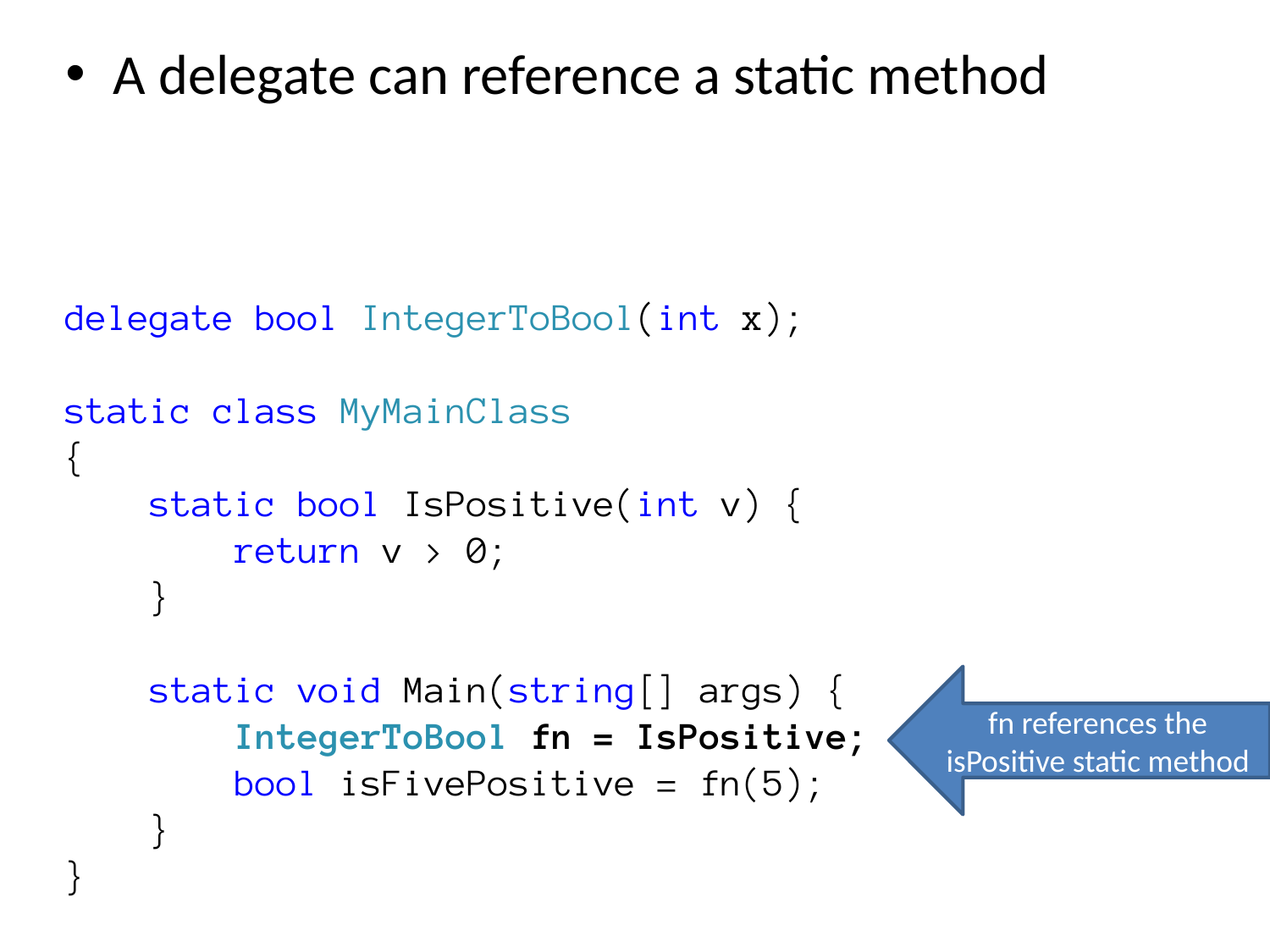

A delegate can reference a static method
delegate bool IntegerToBool(int x);

static class MyMainClass
{
    static bool IsPositive(int v) {
        return v > 0;
    }

    static void Main(string[] args) {
        IntegerToBool fn = IsPositive;
        bool isFivePositive = fn(5);
    }
}

fn references the isPositive static method